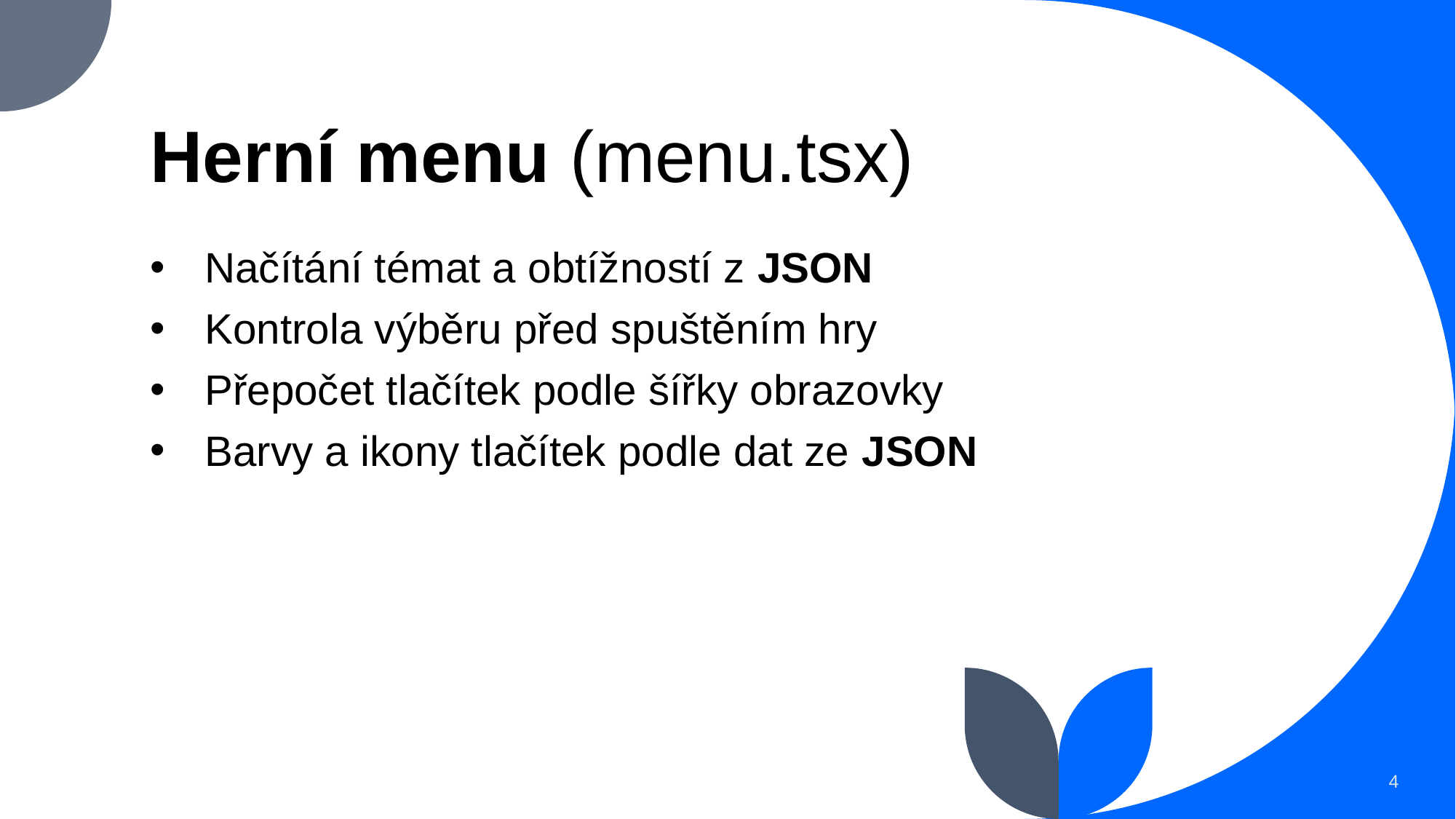

# Herní menu (menu.tsx)
Načítání témat a obtížností z JSON
Kontrola výběru před spuštěním hry
Přepočet tlačítek podle šířky obrazovky
Barvy a ikony tlačítek podle dat ze JSON
4